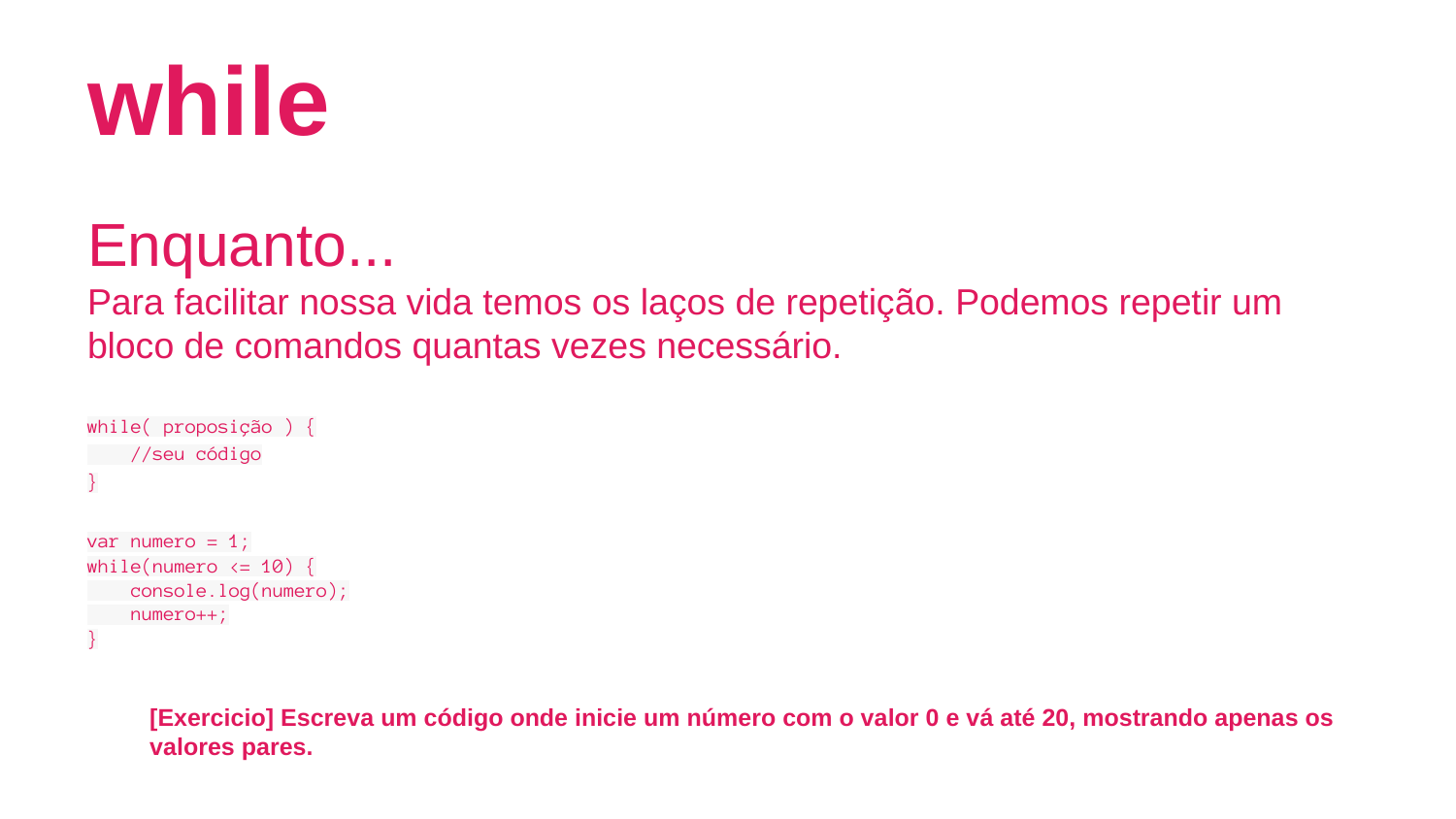

# while
Enquanto...
Para facilitar nossa vida temos os laços de repetição. Podemos repetir um bloco de comandos quantas vezes necessário.

while( proposição ) {
    //seu código
}

var numero = 1;
while(numero <= 10) {
    console.log(numero);
    numero++;
}

[Exercicio] Escreva um código onde inicie um número com o valor 0 e vá até 20, mostrando apenas os valores pares.